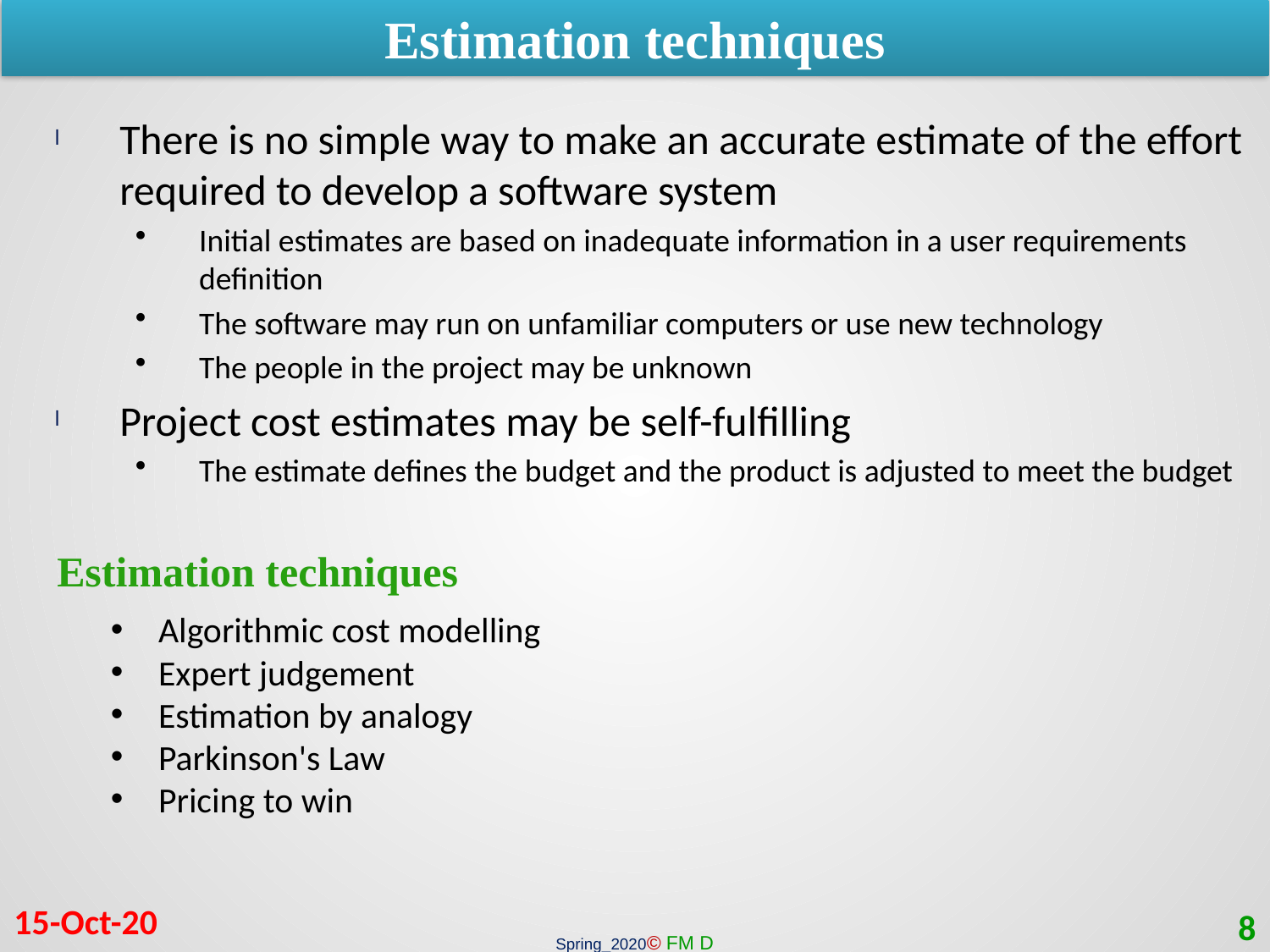

Estimation techniques
There is no simple way to make an accurate estimate of the effort required to develop a software system
Initial estimates are based on inadequate information in a user requirements definition
The software may run on unfamiliar computers or use new technology
The people in the project may be unknown
Project cost estimates may be self-fulfilling
The estimate defines the budget and the product is adjusted to meet the budget

Estimation techniques
Algorithmic cost modelling
Expert judgement
Estimation by analogy
Parkinson's Law
Pricing to win
15-Oct-20
8